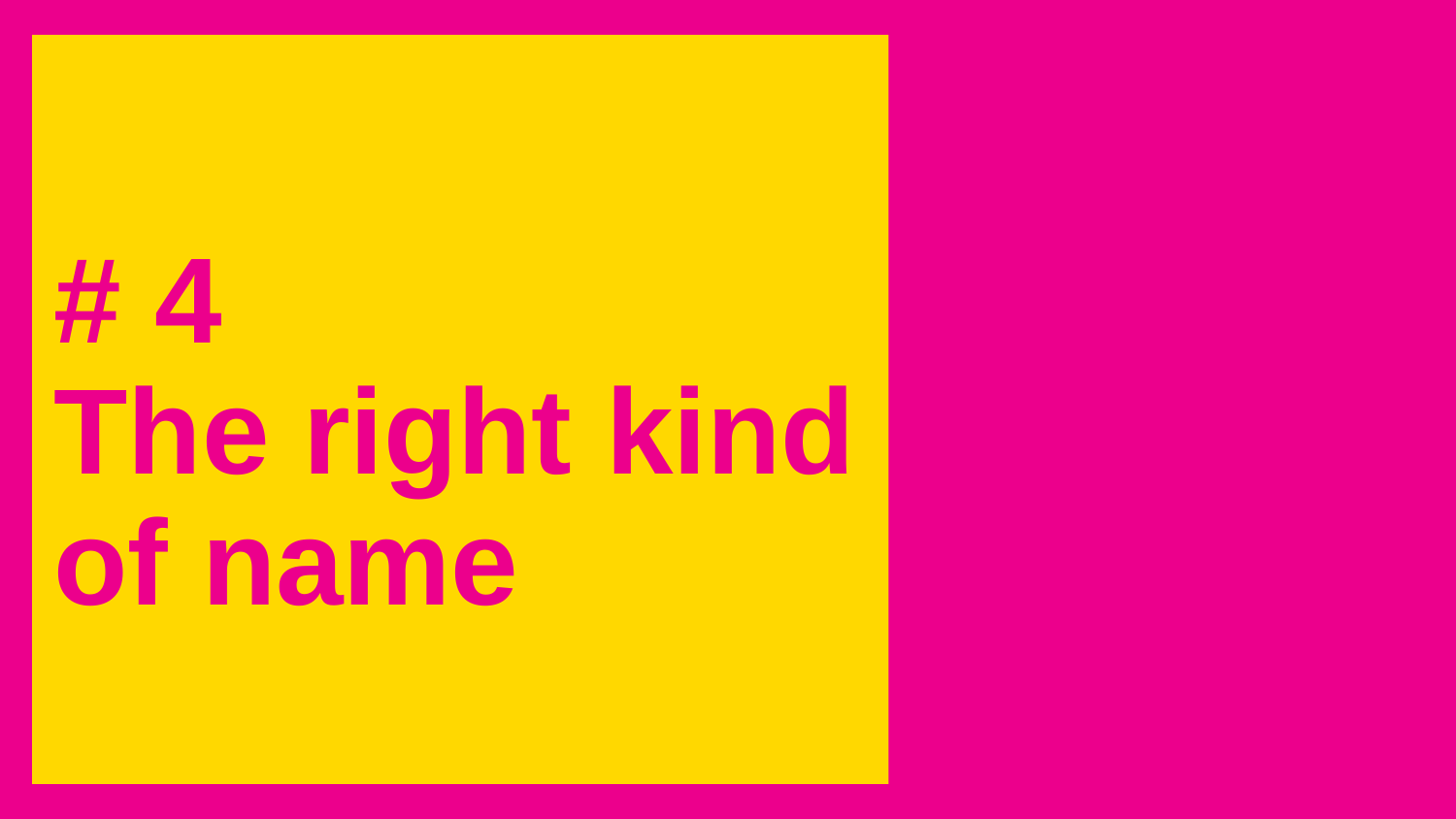

# # 4 The right kind of name